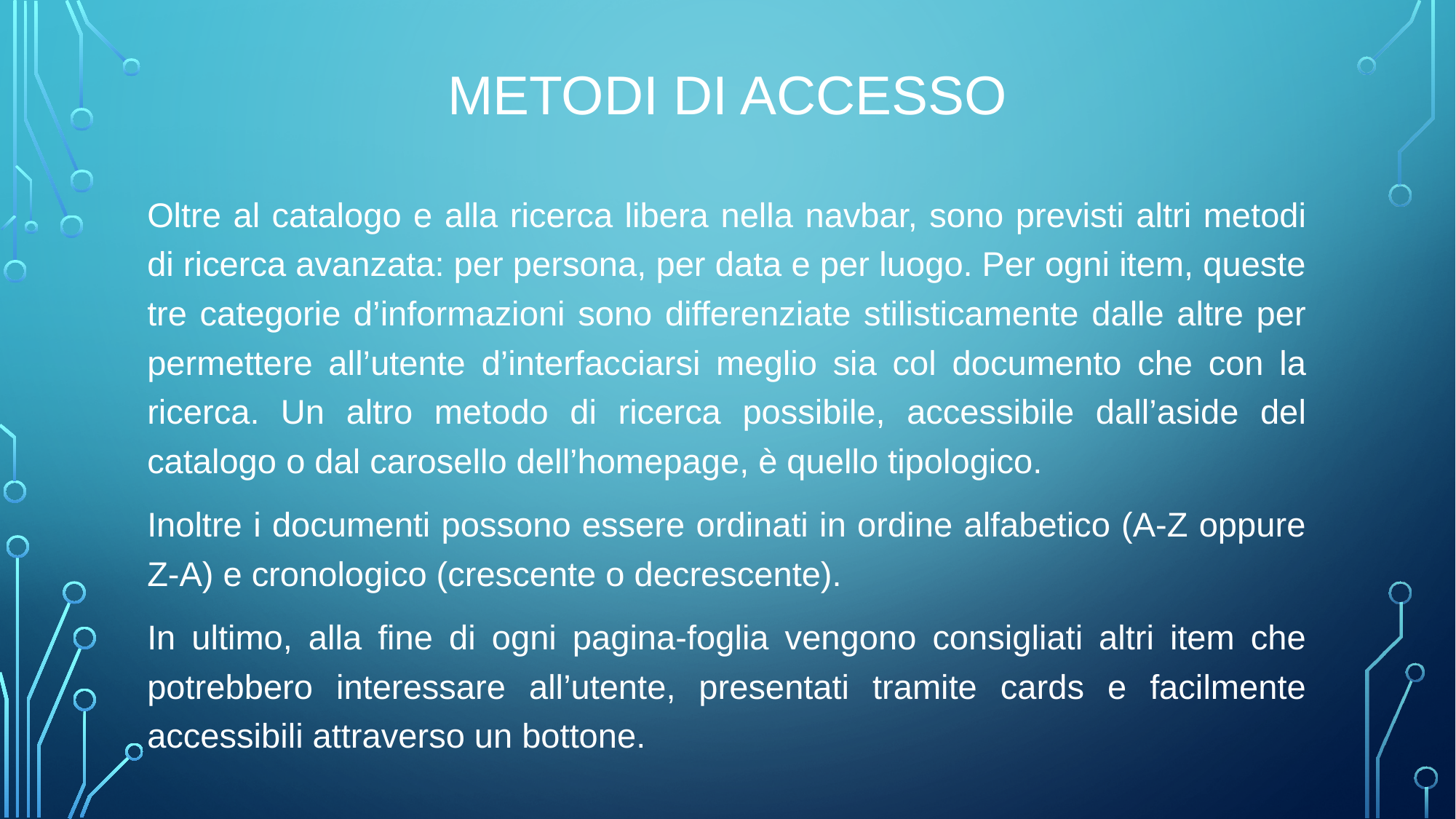

# METODI DI ACCESSO
Oltre al catalogo e alla ricerca libera nella navbar, sono previsti altri metodi di ricerca avanzata: per persona, per data e per luogo. Per ogni item, queste tre categorie d’informazioni sono differenziate stilisticamente dalle altre per permettere all’utente d’interfacciarsi meglio sia col documento che con la ricerca. Un altro metodo di ricerca possibile, accessibile dall’aside del catalogo o dal carosello dell’homepage, è quello tipologico.
Inoltre i documenti possono essere ordinati in ordine alfabetico (A-Z oppure Z-A) e cronologico (crescente o decrescente).
In ultimo, alla fine di ogni pagina-foglia vengono consigliati altri item che potrebbero interessare all’utente, presentati tramite cards e facilmente accessibili attraverso un bottone.